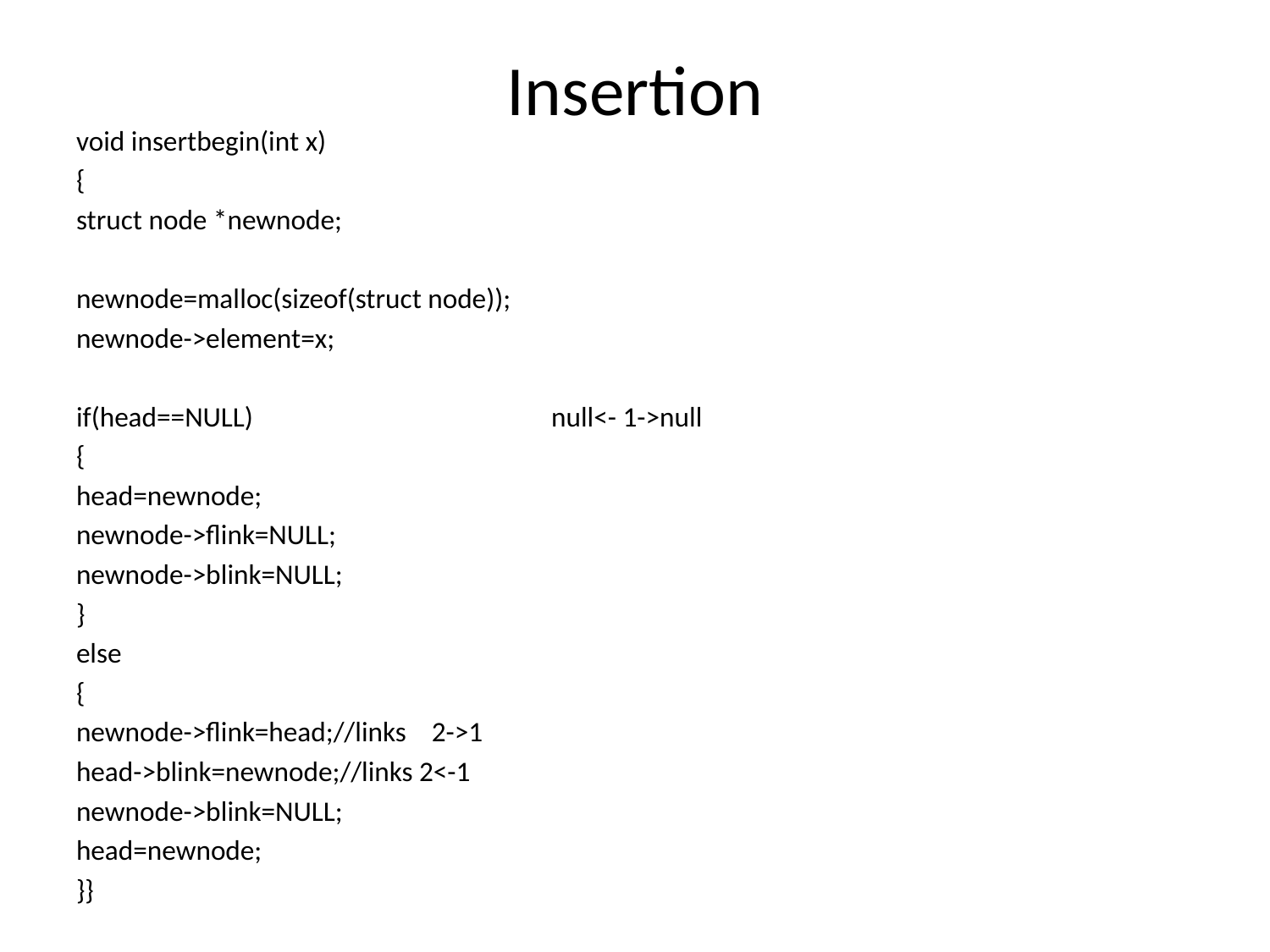

# Insertion
void insertbegin(int x)
{
struct node *newnode;

newnode=malloc(sizeof(struct node));
newnode->element=x;

if(head==NULL)                                               null<- 1->null
{
head=newnode;
newnode->flink=NULL;
newnode->blink=NULL;
}
else
{
newnode->flink=head;//links    2->1
head->blink=newnode;//links 2<-1
newnode->blink=NULL;
head=newnode;
}}